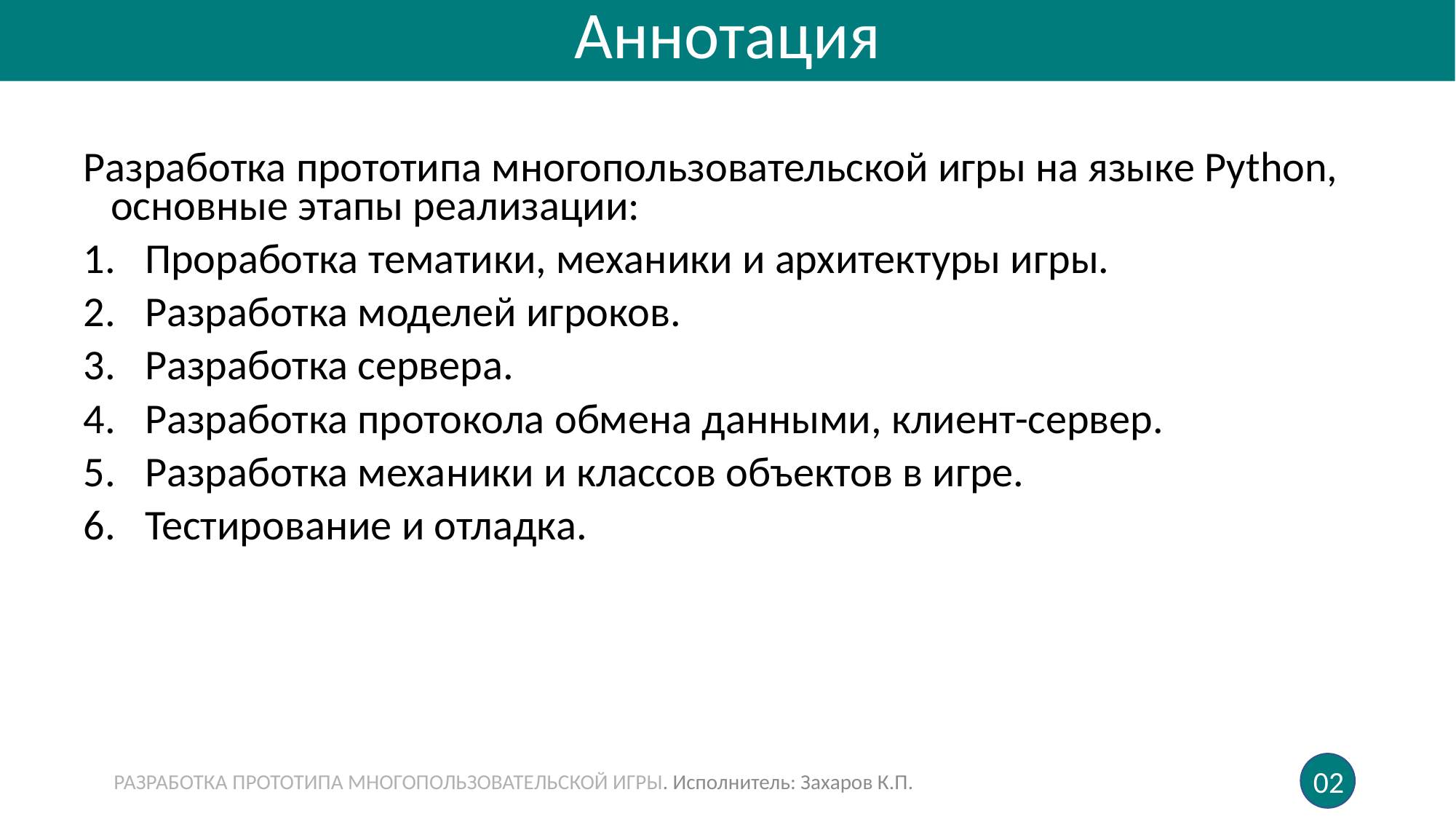

Аннотация
Разработка прототипа многопользовательской игры на языке Python, основные этапы реализации:
Проработка тематики, механики и архитектуры игры.
Разработка моделей игроков.
Разработка сервера.
Разработка протокола обмена данными, клиент-сервер.
Разработка механики и классов объектов в игре.
Тестирование и отладка.

РАЗРАБОТКА ПРОТОТИПА МНОГОПОЛЬЗОВАТЕЛЬСКОЙ ИГРЫ. Исполнитель: Захаров К.П.
02